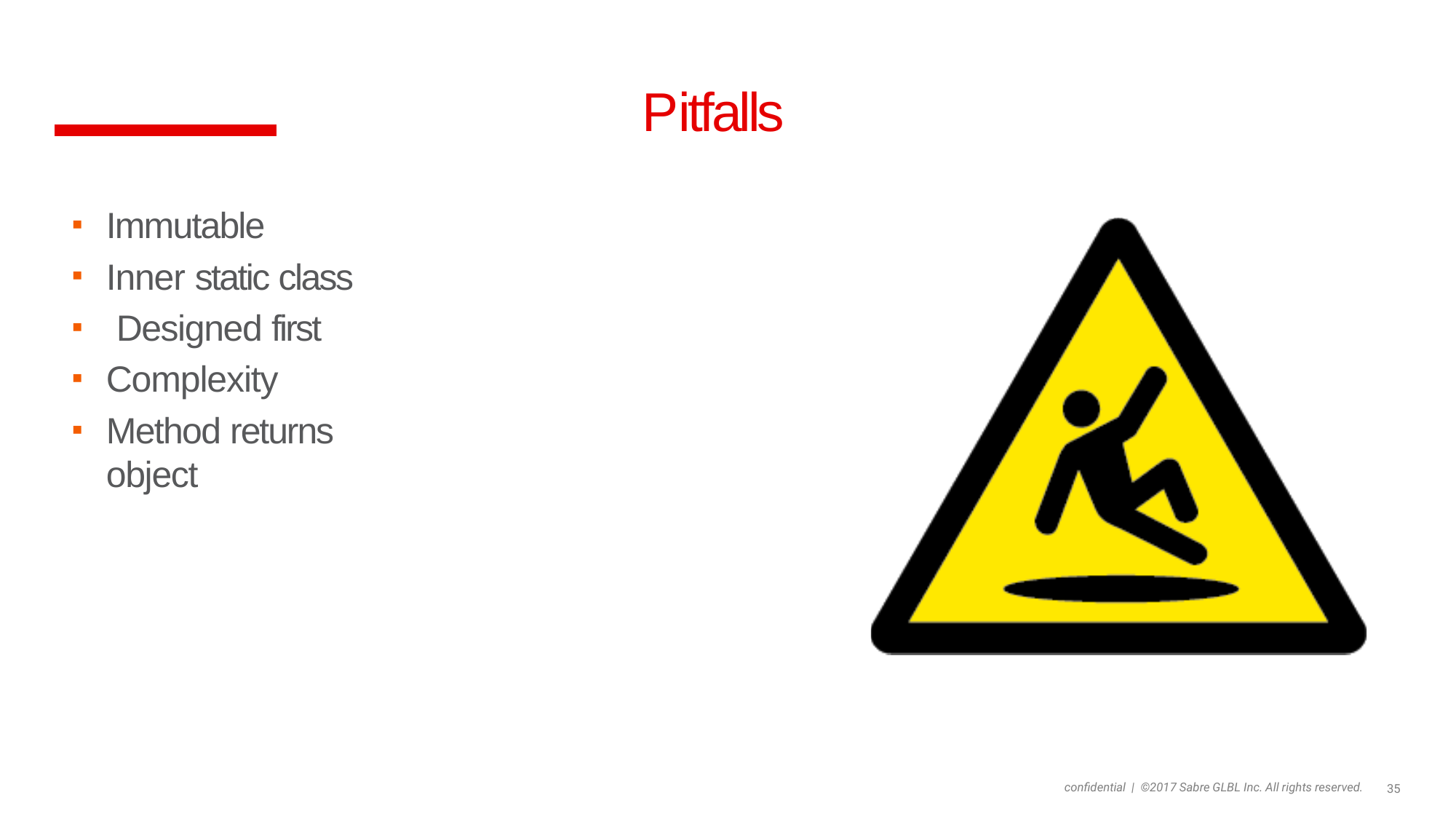

# Pitfalls
▪
▪
▪
▪
▪
Immutable
Inner static class  Designed first  Complexity
Method returns object